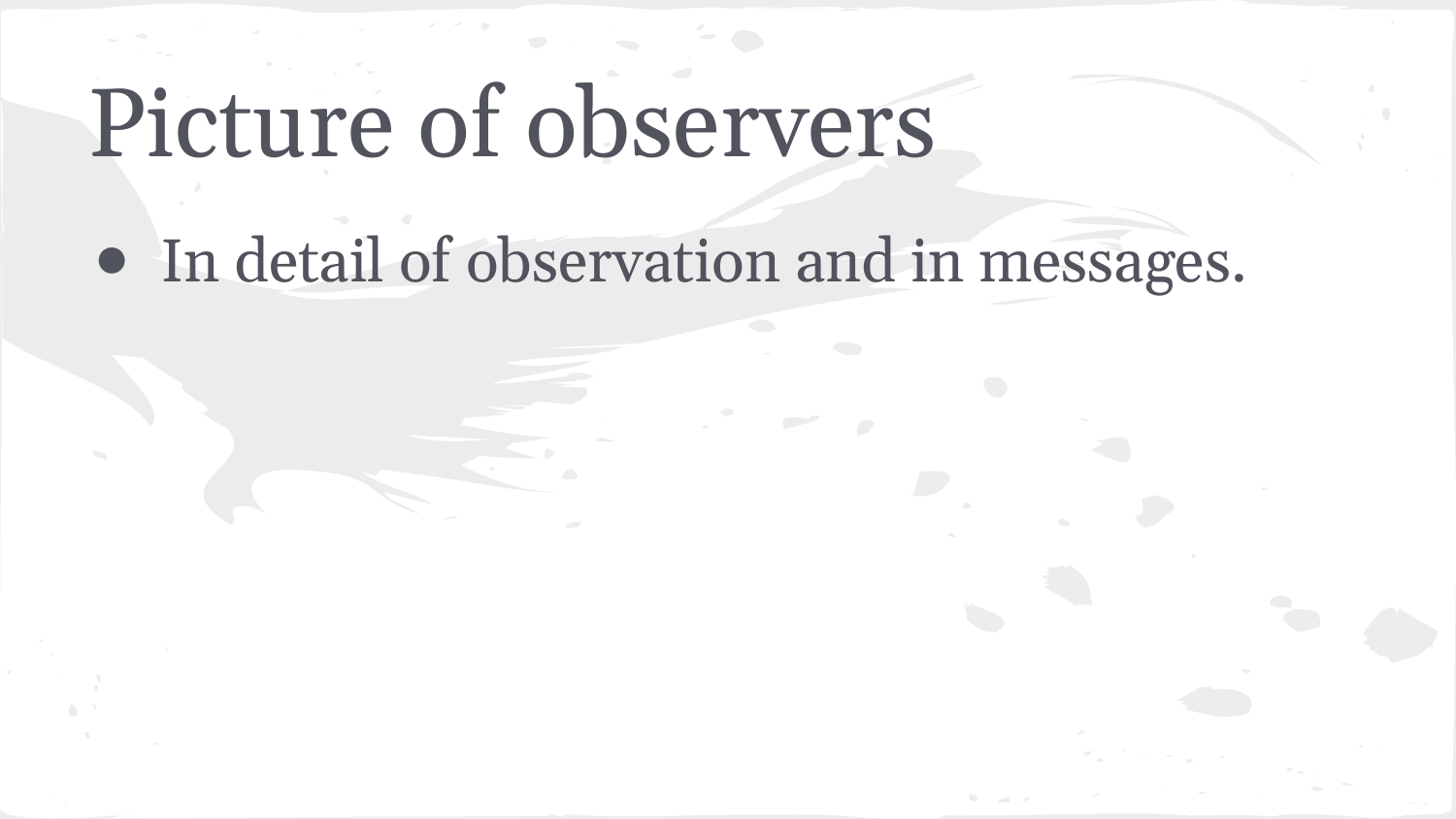

# Picture of observers
In detail of observation and in messages.